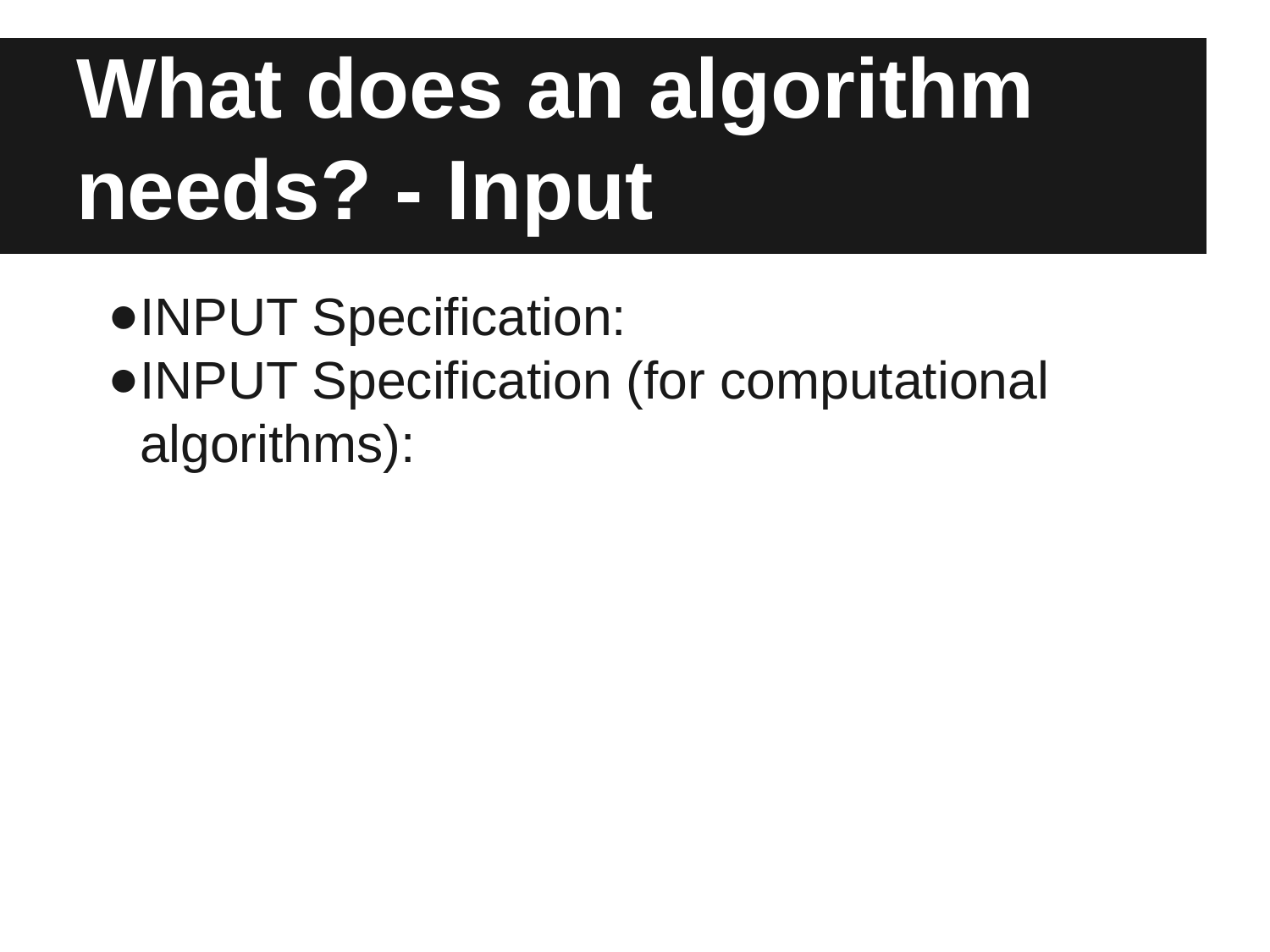

# What does an algorithm needs? - Input
INPUT Specification:
INPUT Specification (for computational algorithms):